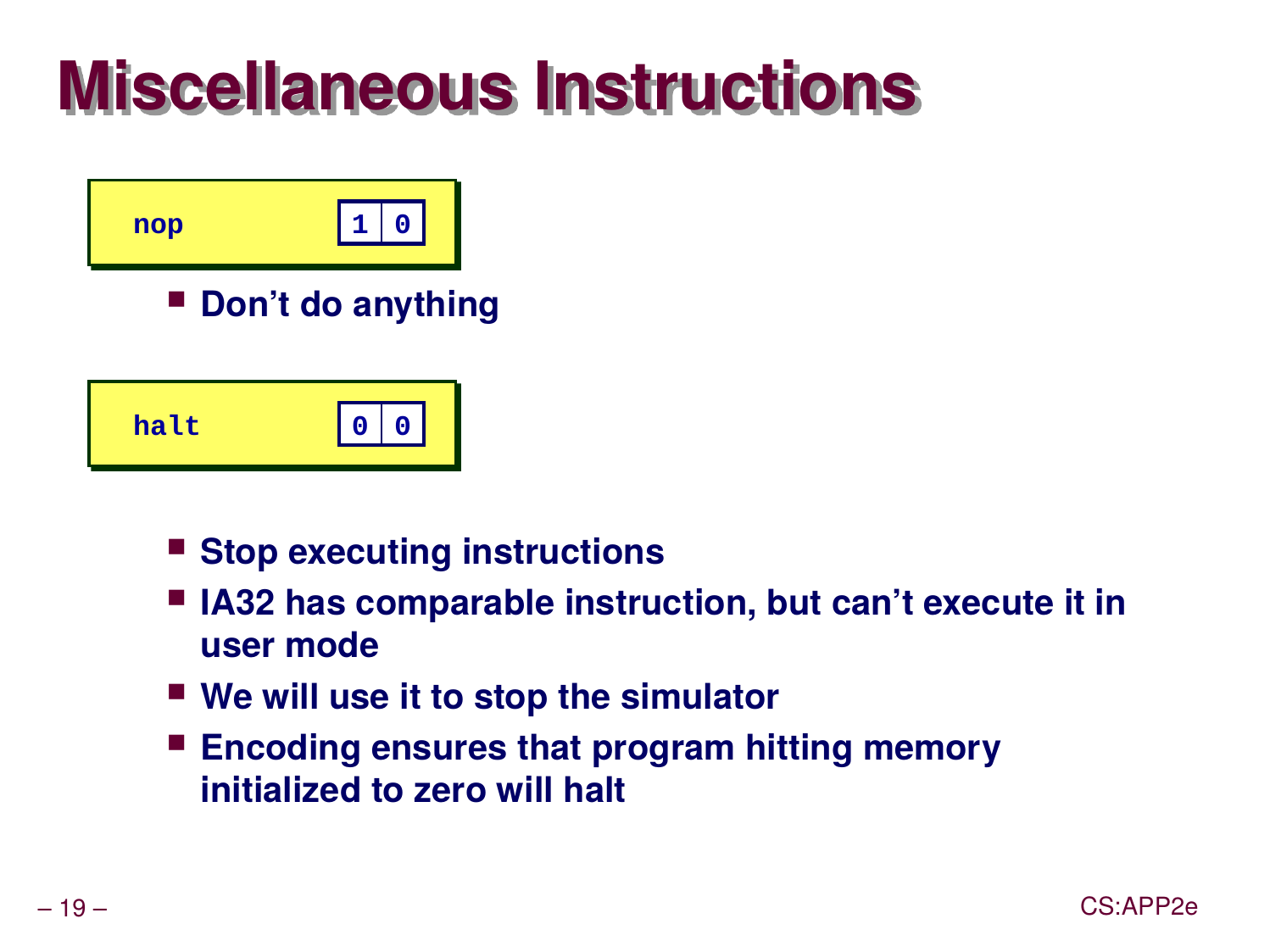

# Miscellaneous Instructions

nop
1

0
Don’t do anything

Stop executing instructions
IA32 has comparable instruction, but can’t execute it in user mode
We will use it to stop the simulator
Encoding ensures that program hitting memory initialized to zero will halt

halt
0

0